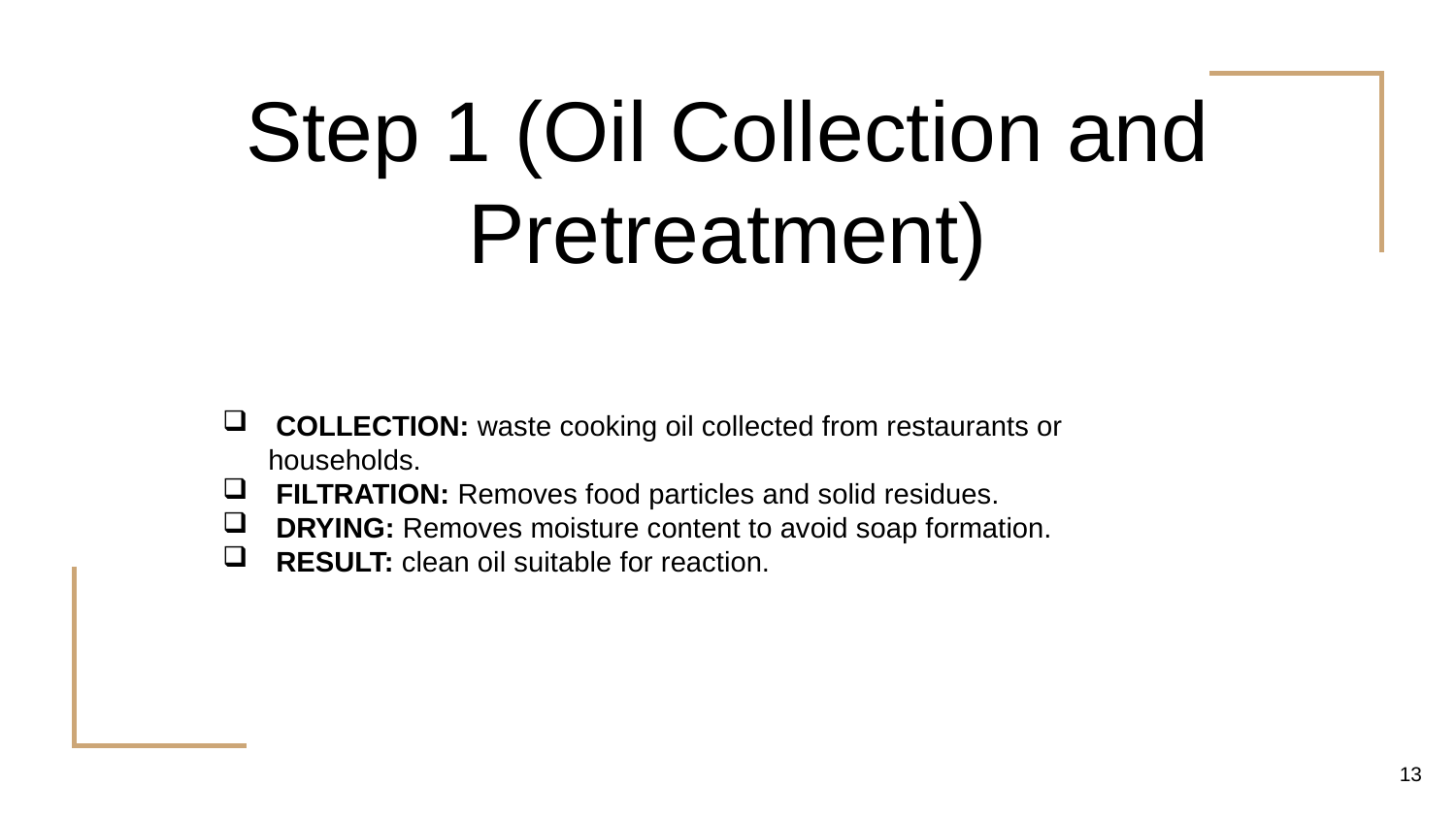

# Step 1 (Oil Collection and Pretreatment)
 COLLECTION: waste cooking oil collected from restaurants or        households.
 FILTRATION: Removes food particles and solid residues.
 DRYING: Removes moisture content to avoid soap formation.
 RESULT: clean oil suitable for reaction.
13